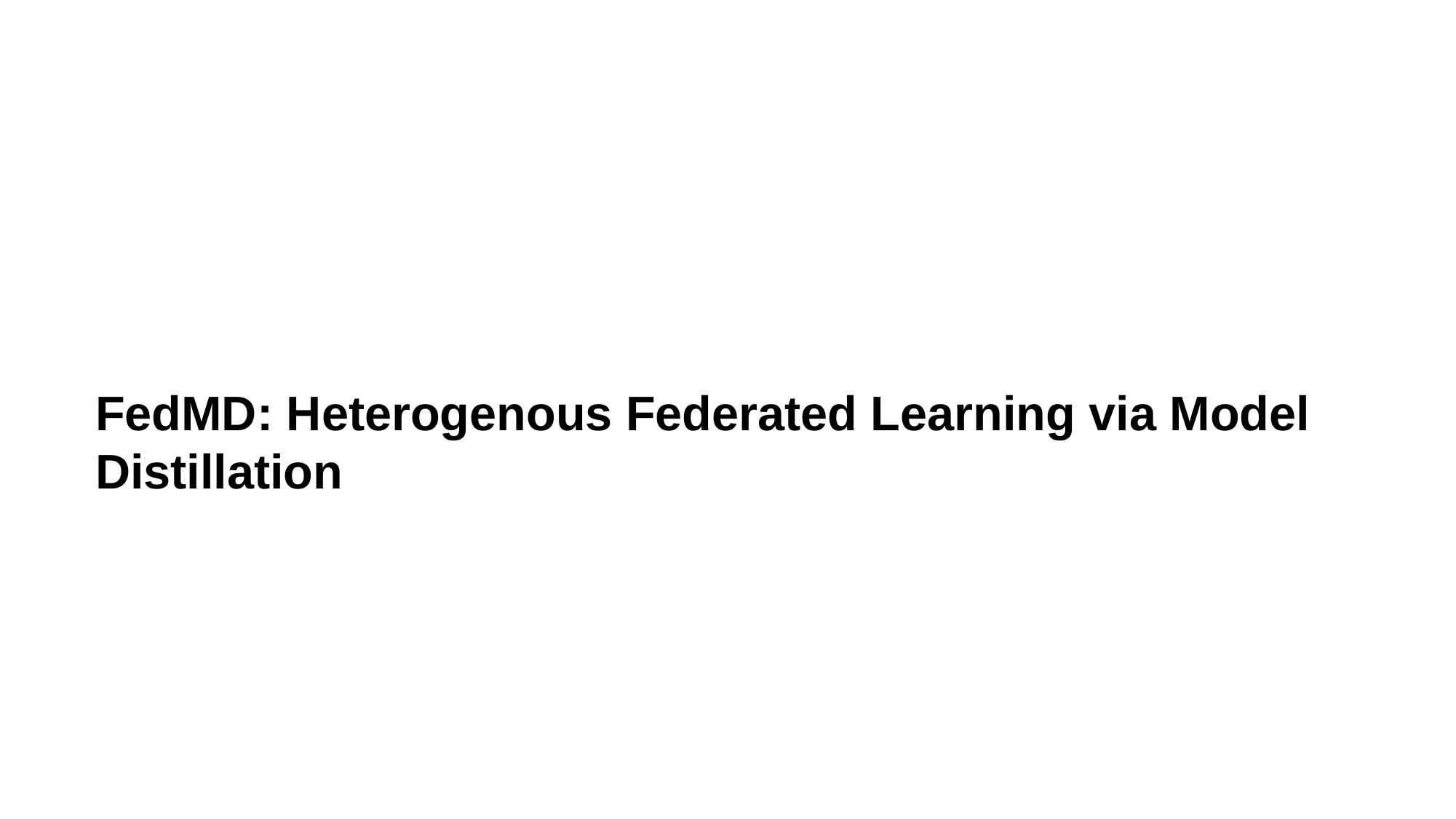

FedMD: Heterogenous Federated Learning via Model Distillation